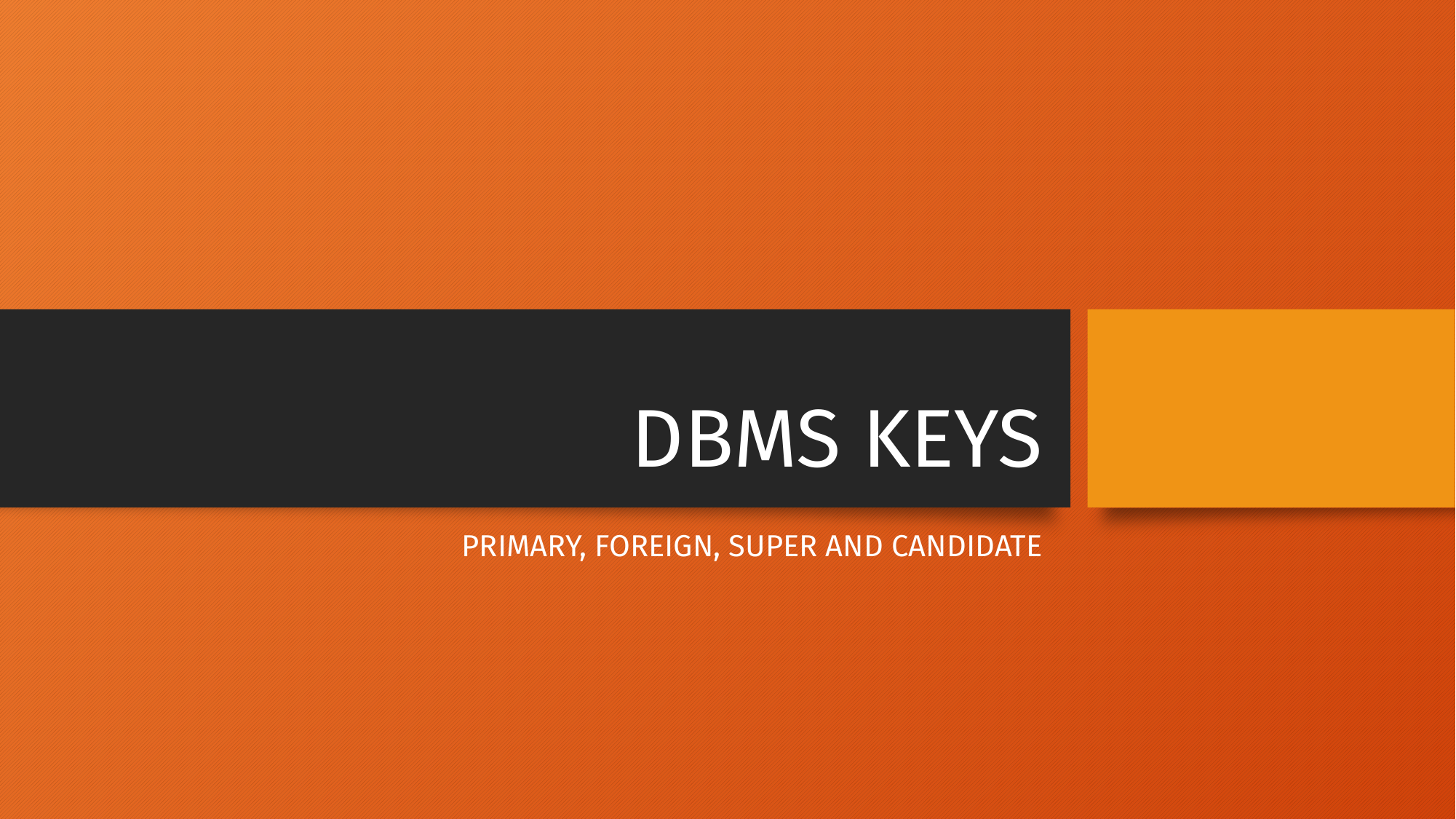

# DBMS KEYS
PRIMARY, FOREIGN, SUPER AND CANDIDATE